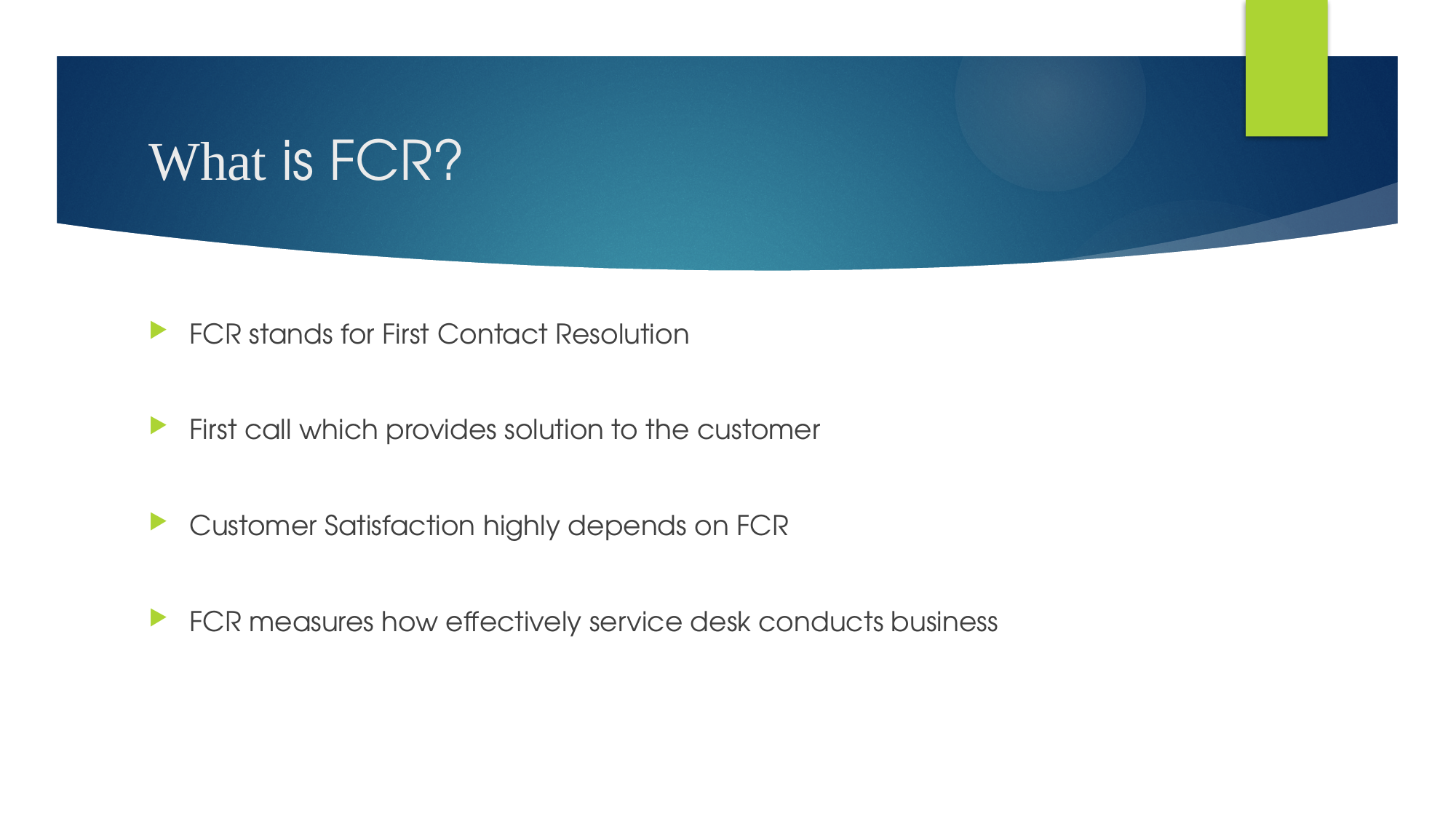

# What is FCR?
FCR stands for First Contact Resolution

First call which provides solution to the customer

Customer Satisfaction highly depends on FCR

FCR measures how effectively service desk conducts business